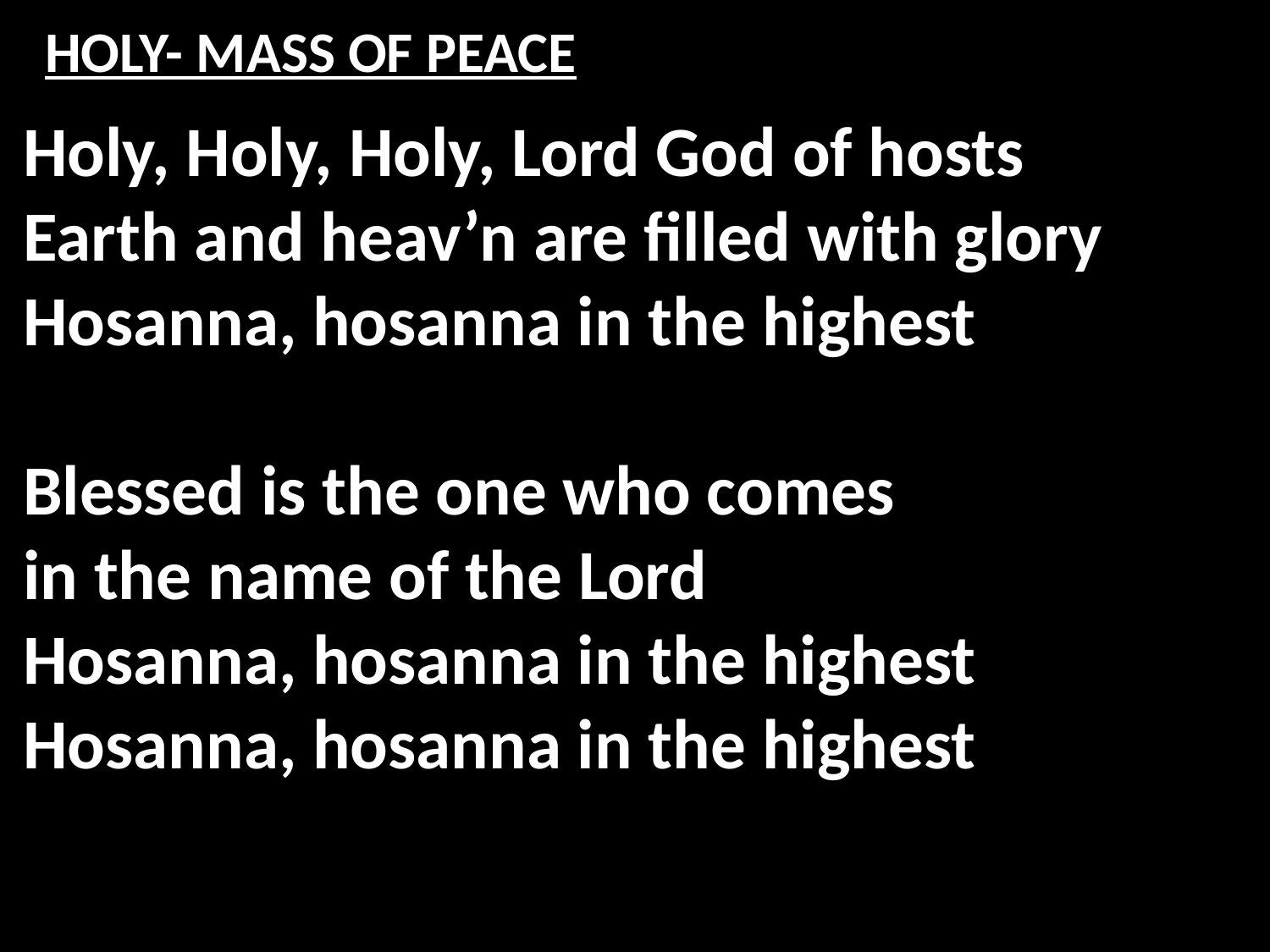

# HOLY- MASS OF PEACE
Holy, Holy, Holy, Lord God of hosts
Earth and heav’n are filled with glory
Hosanna, hosanna in the highest

Blessed is the one who comes
in the name of the Lord
Hosanna, hosanna in the highest
Hosanna, hosanna in the highest